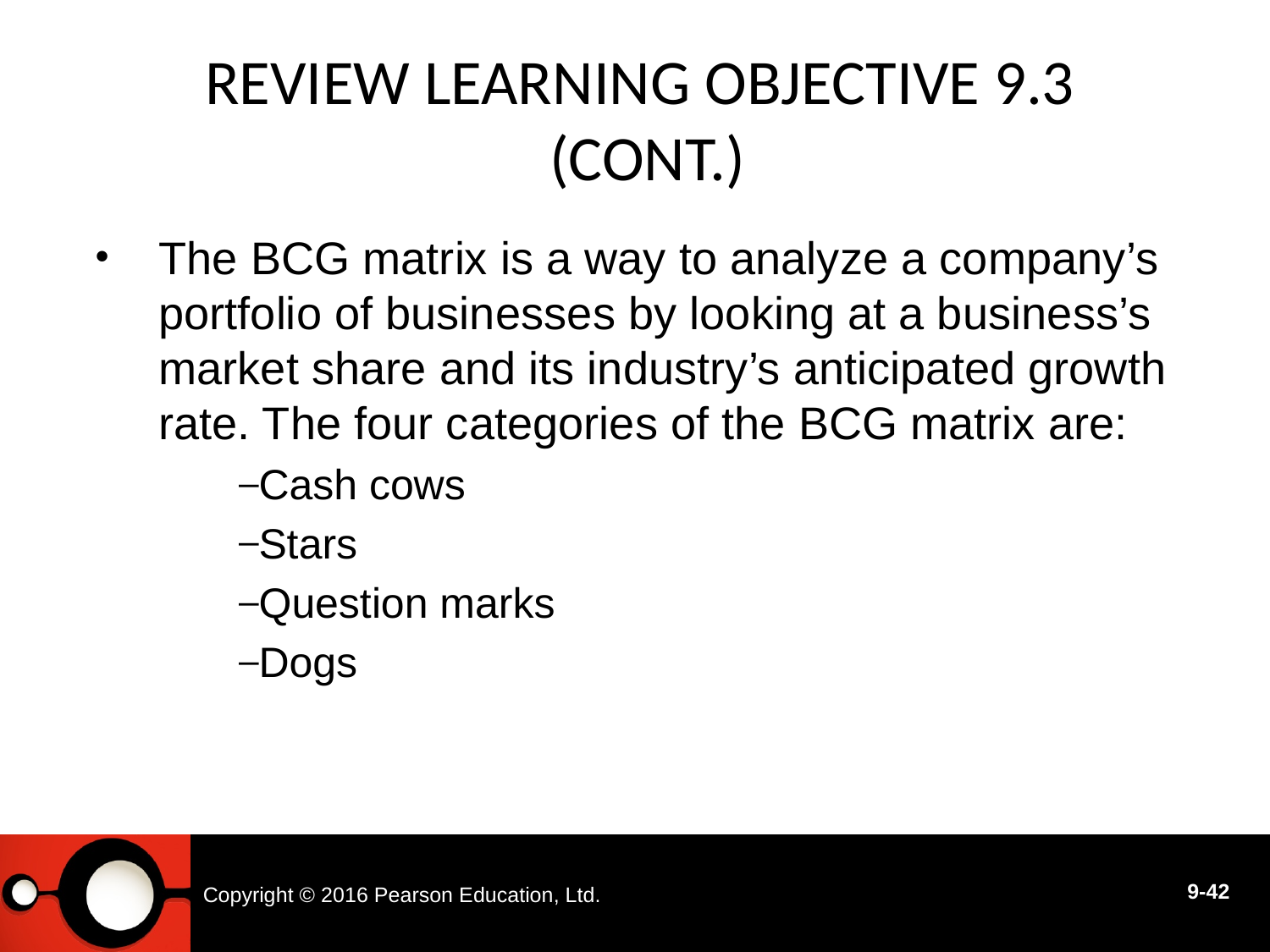

# Review Learning objective 9.3 (cont.)
The BCG matrix is a way to analyze a company’s portfolio of businesses by looking at a business’s market share and its industry’s anticipated growth rate. The four categories of the BCG matrix are:
Cash cows
Stars
Question marks
Dogs

Copyright © 2016 Pearson Education, Ltd.
9-42